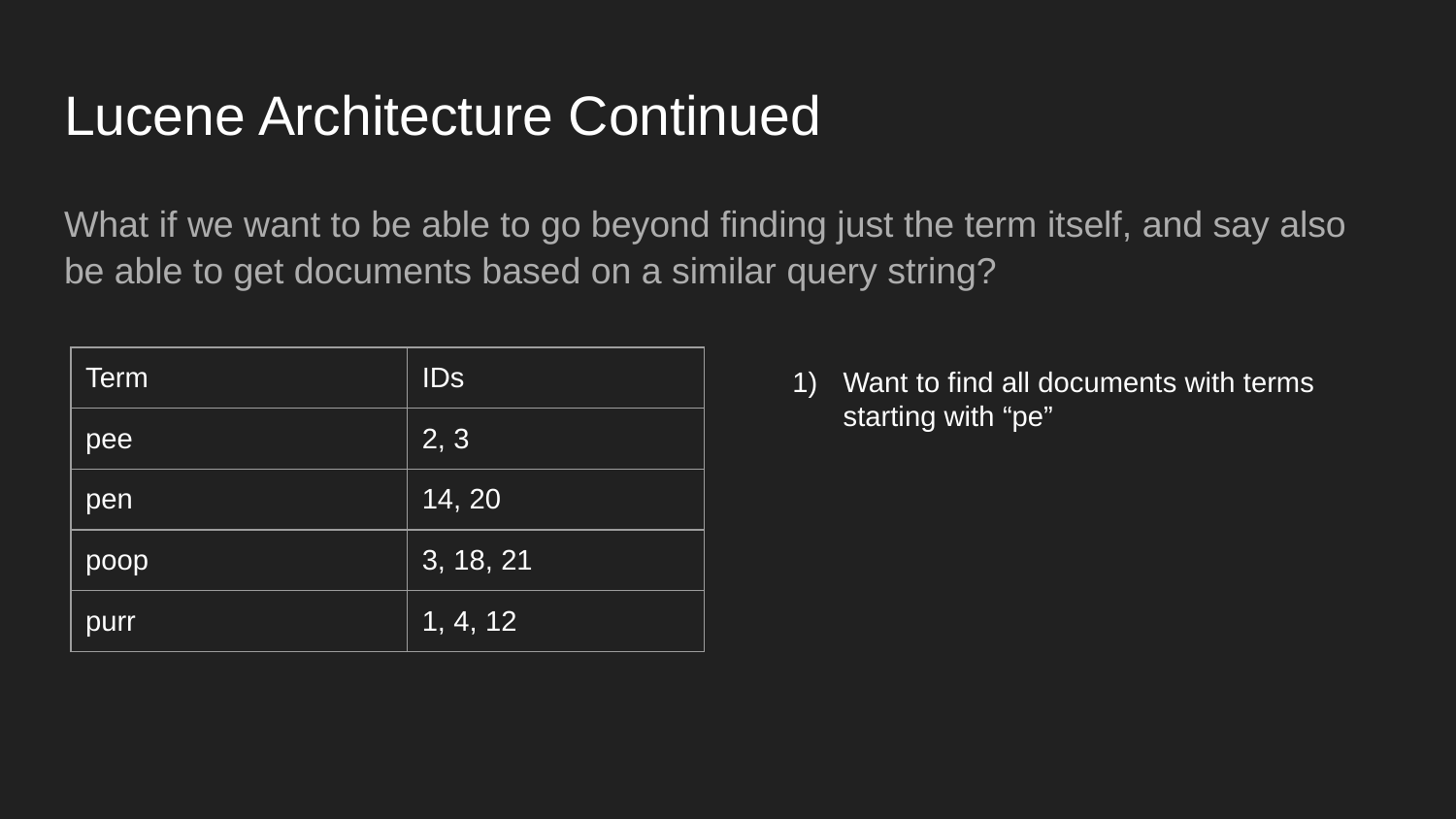

# Lucene Architecture Continued
What if we want to be able to go beyond finding just the term itself, and say also be able to get documents based on a similar query string?

| Term | IDs |
| --- | --- |
| pee | 2, 3 |
| pen | 14, 20 |
| poop | 3, 18, 21 |
| purr | 1, 4, 12 |
Want to find all documents with terms starting with “pe”